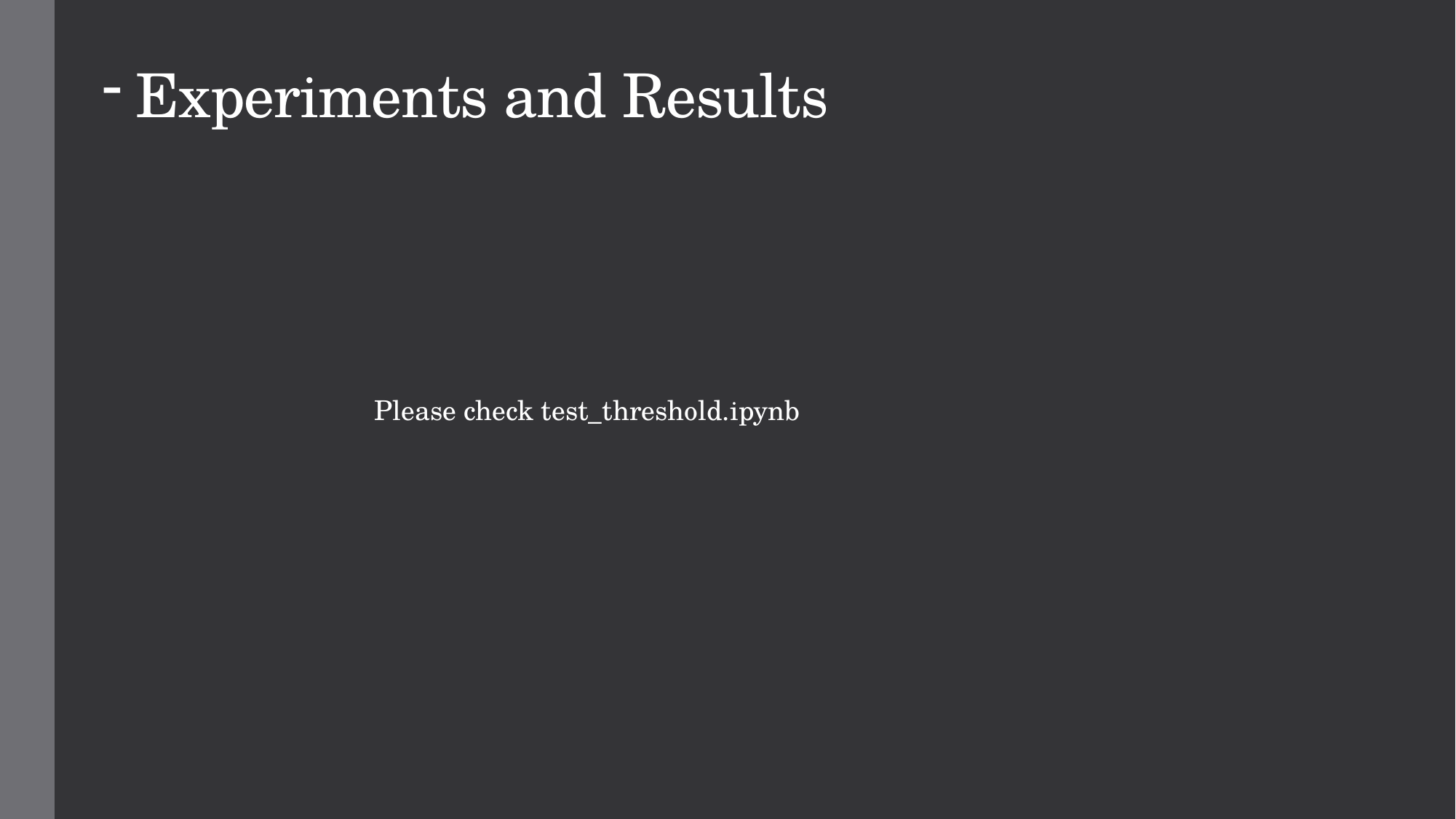

# Experiments and Results

Please check test_threshold.ipynb